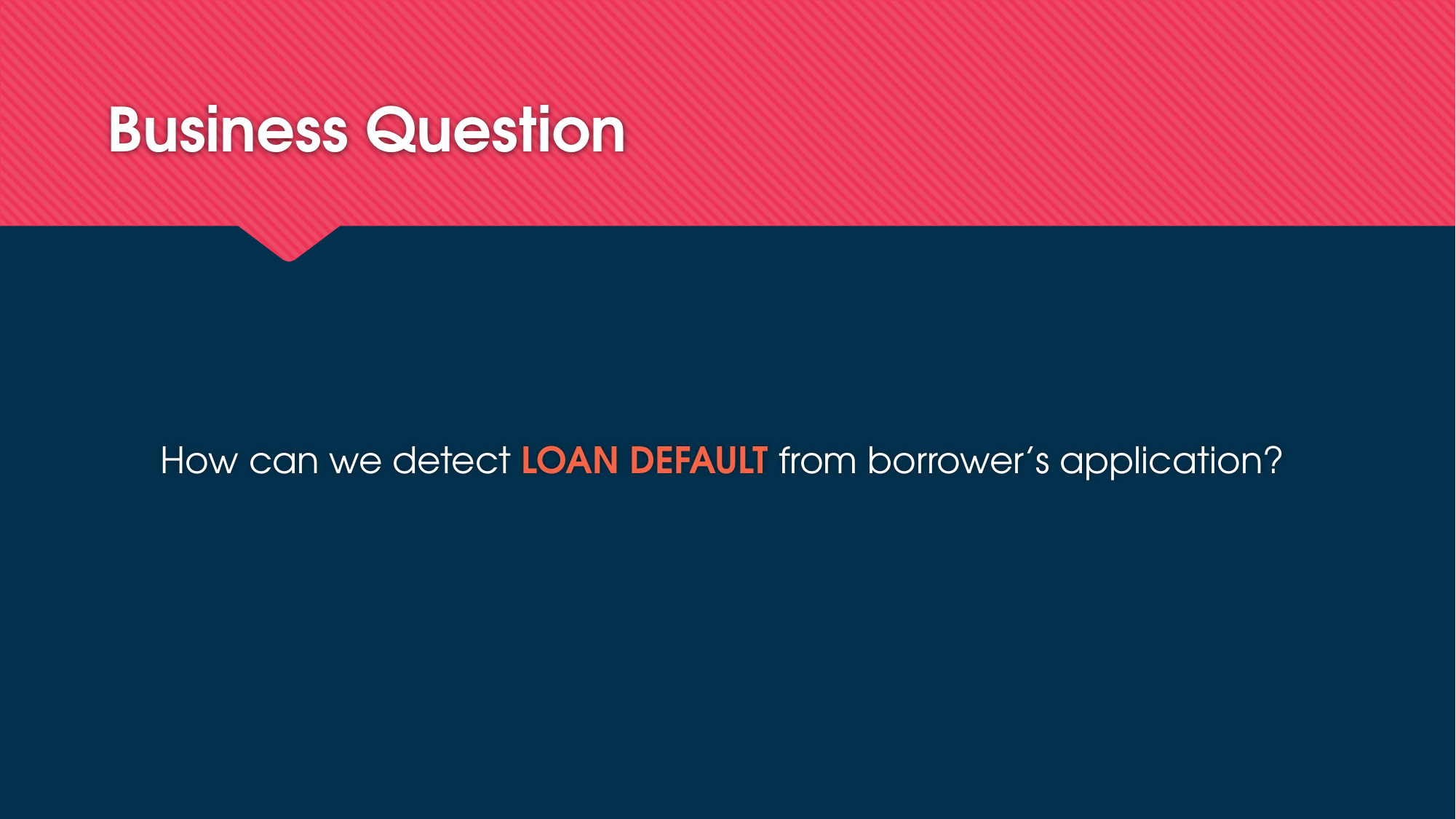

# Business Question
How can we detect LOAN DEFAULT from borrower’s application?